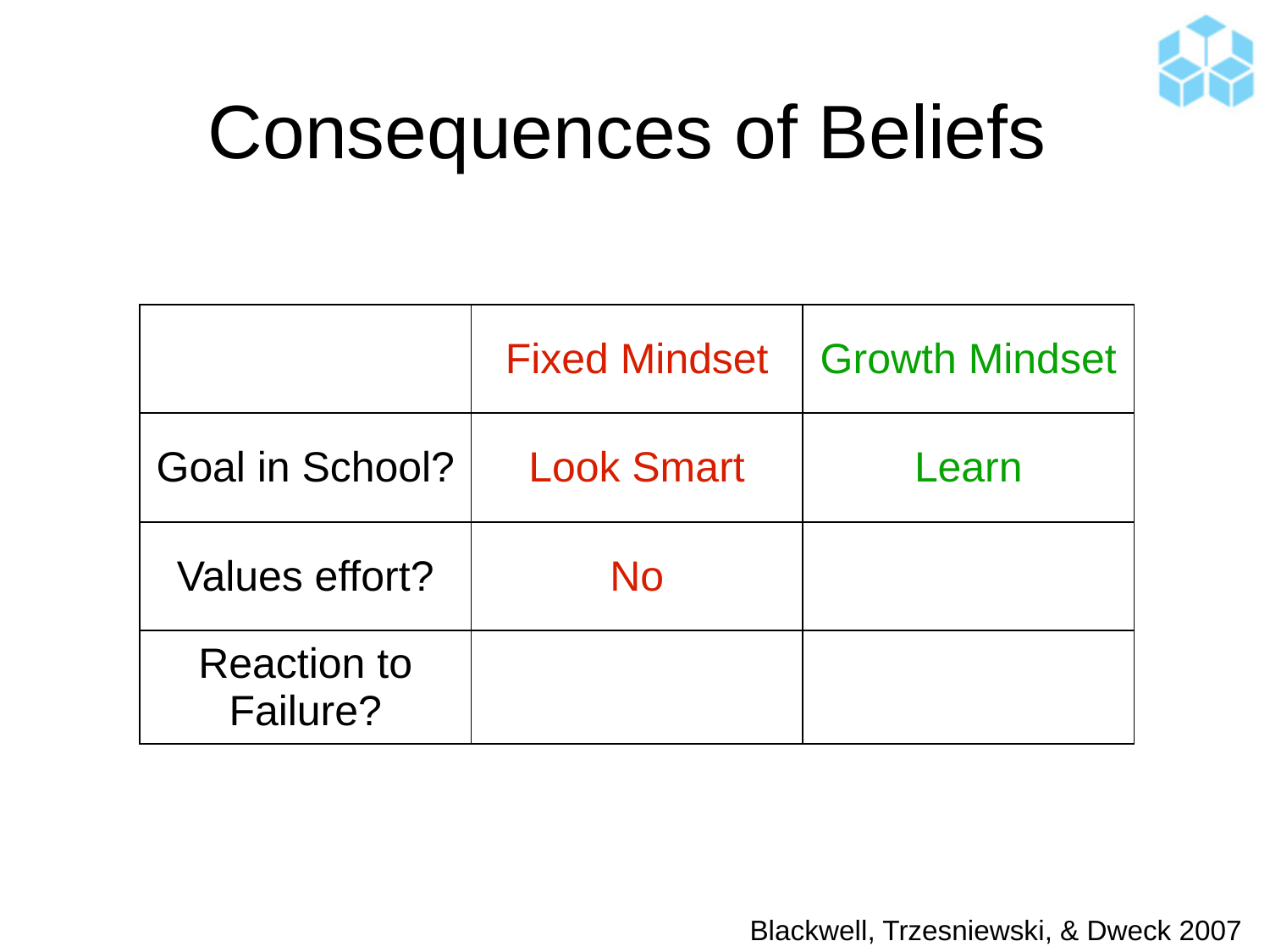

Consequences of Beliefs
|  | Fixed Mindset | Growth Mindset |
| --- | --- | --- |
| Goal in School? | Look Smart | Learn |
| Values effort? | No |  |
| Reaction to Failure? |  |  |
Blackwell, Trzesniewski, & Dweck 2007